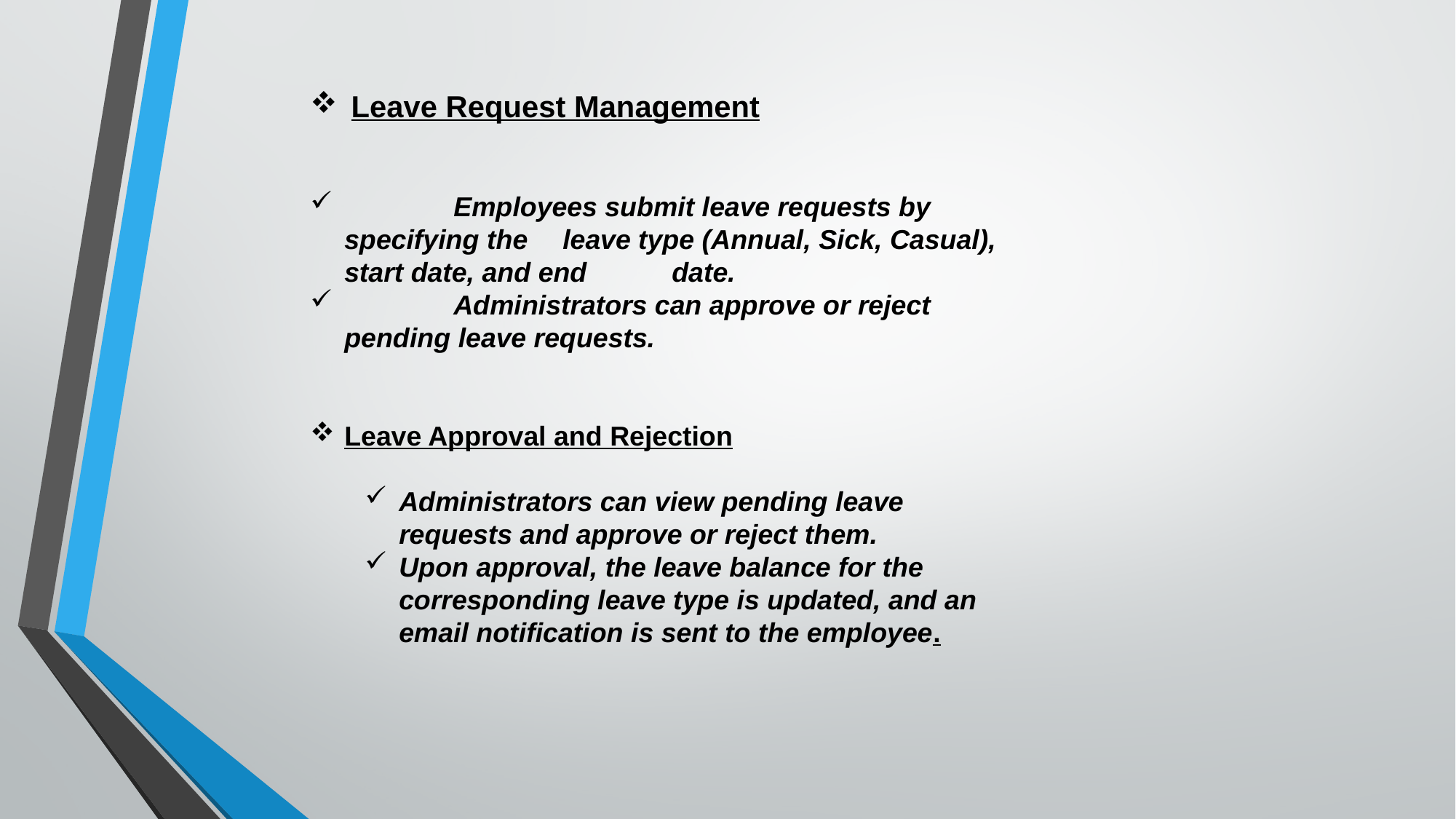

Leave Request Management

	Employees submit leave requests by specifying the 	leave type (Annual, Sick, Casual), start date, and end 	date.
	Administrators can approve or reject 	pending leave requests.

Leave Approval and Rejection

Administrators can view pending leave requests and approve or reject them.
Upon approval, the leave balance for the corresponding leave type is updated, and an email notification is sent to the employee.